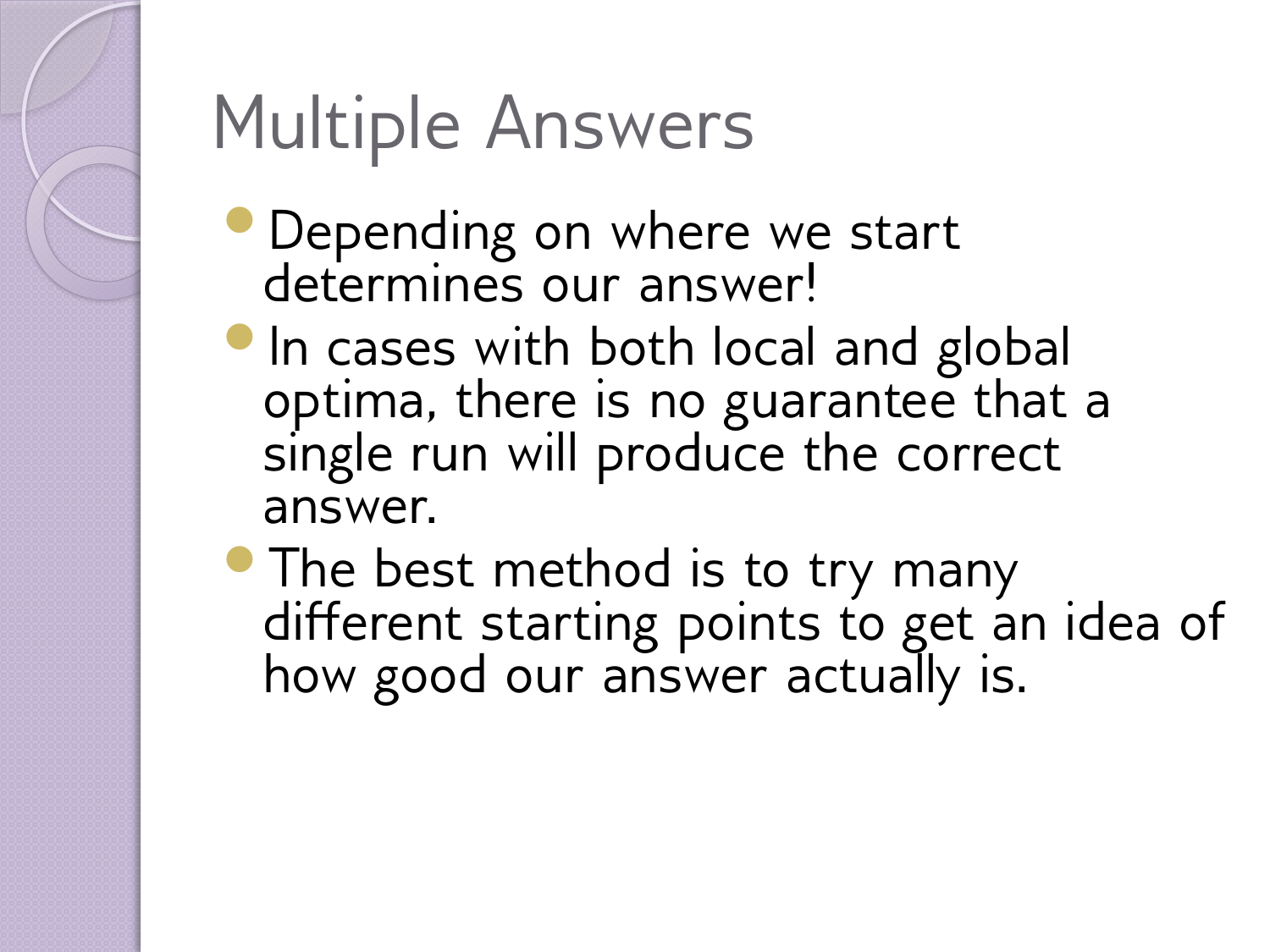

# Multiple Answers
Depending on where we start determines our answer!
In cases with both local and global optima, there is no guarantee that a single run will produce the correct answer.
The best method is to try many different starting points to get an idea of how good our answer actually is.